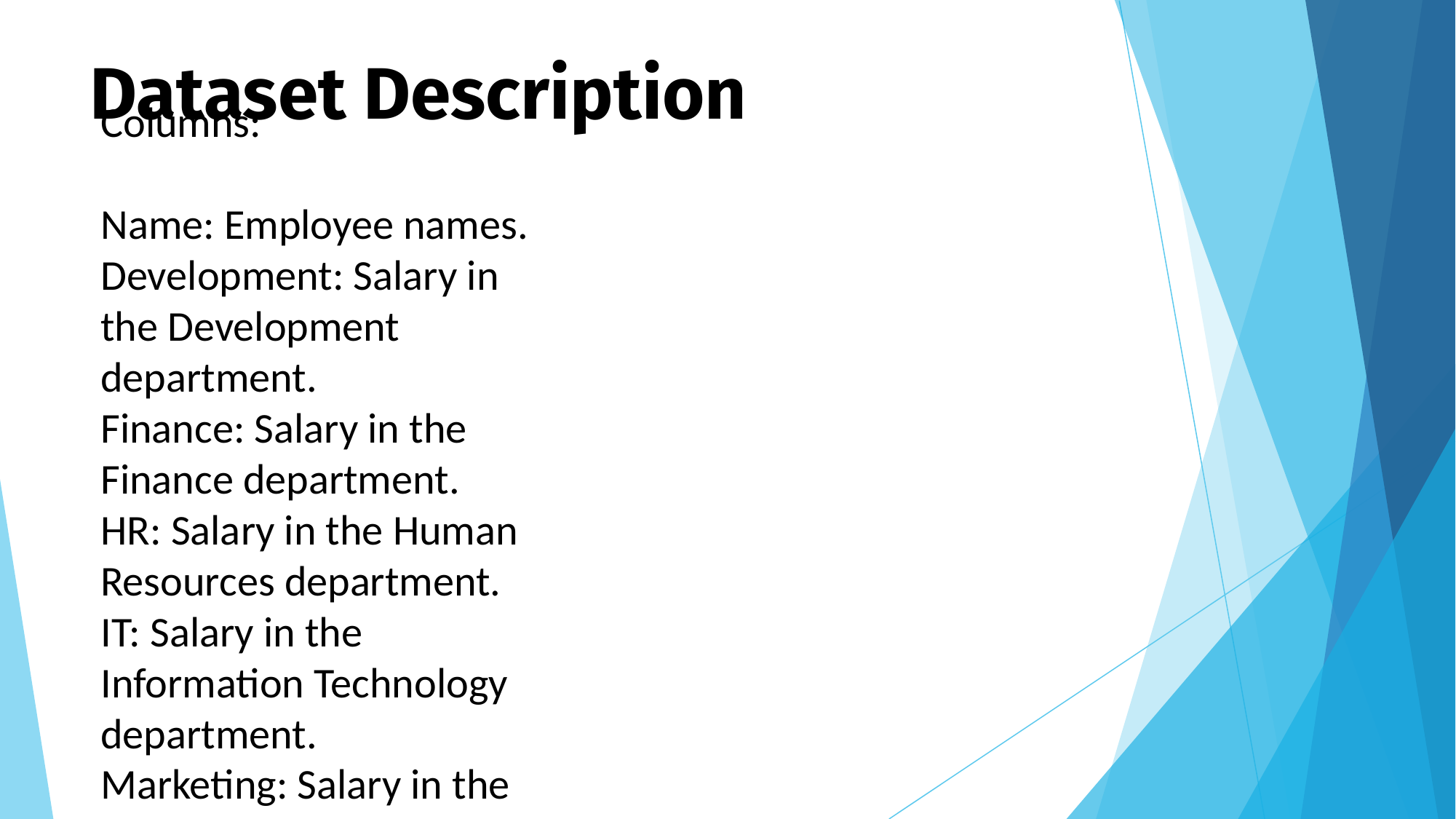

# Dataset Description
Columns:

Name: Employee names.
Development: Salary in the Development department.
Finance: Salary in the Finance department.
HR: Salary in the Human Resources department.
IT: Salary in the Information Technology department.
Marketing: Salary in the Marketing department.
Operations: Salary in the Operations department.
Research: Salary in the Research department.
Sales: Salary in the Sales department.
Grand Total: Total salary for each employee across all departments.
Rows:

Individual employee records followed by a grand total row that aggregates the salary expenditures for each department and the overall total.
Data Points:

Total number of employees: 15
Total salary expenditures across departments:
Development: 168,000
Finance: 155,000
HR: 147,000
IT: 175,000
Marketing: 118,000
Operations: 144,000
Research: 62,000
Sales: 117,000
Overall Grand Total: 1,086,000
Purpose: This dataset is intended for analysis of salary distribution to identify trends, disparities, and inform budgetary and compensation decisions within the organization. It serves as a basis for strategic planning in HR and finance management.